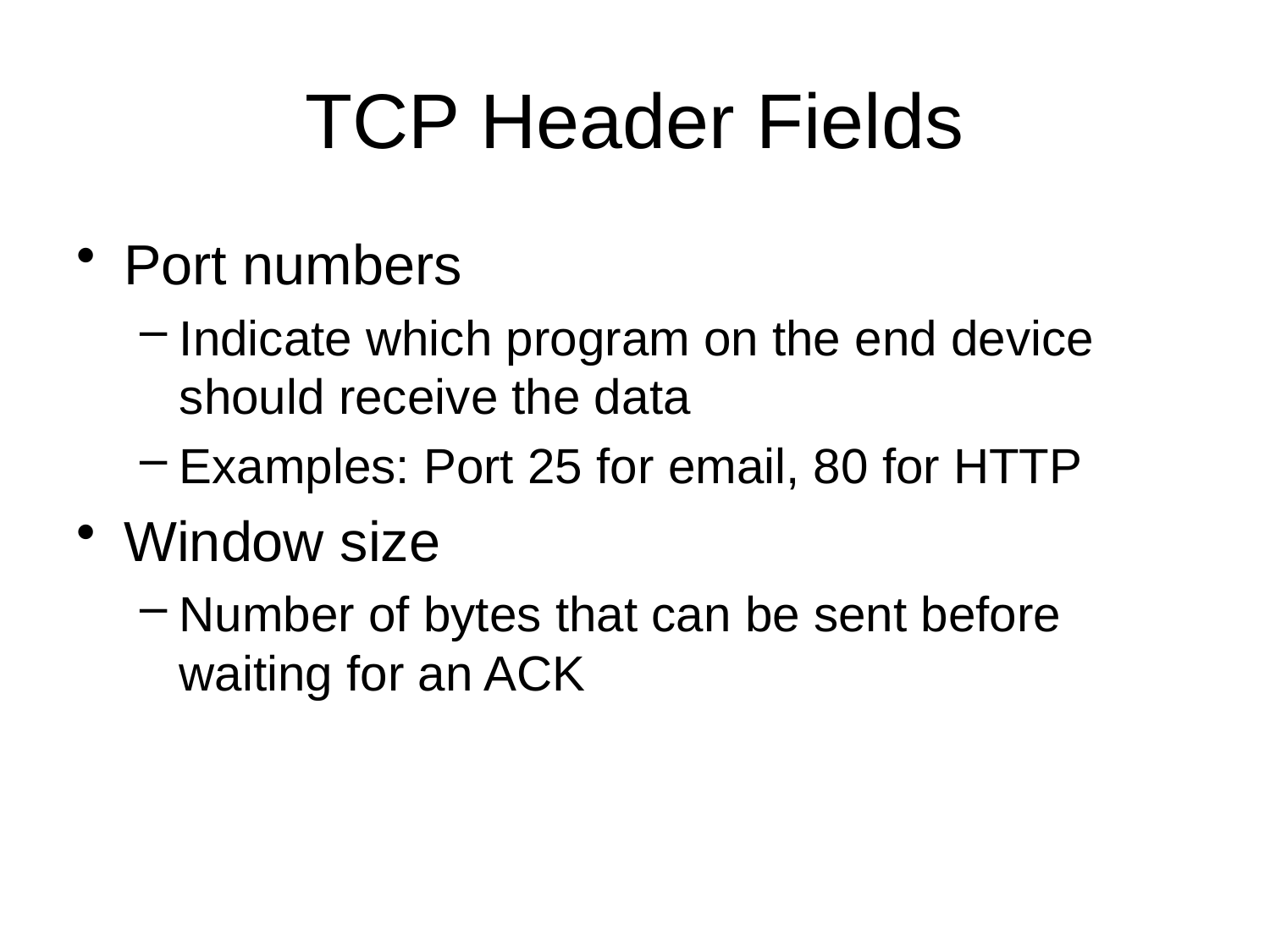

# TCP Header Fields
Port numbers
Indicate which program on the end device should receive the data
Examples: Port 25 for email, 80 for HTTP
Window size
Number of bytes that can be sent before waiting for an ACK